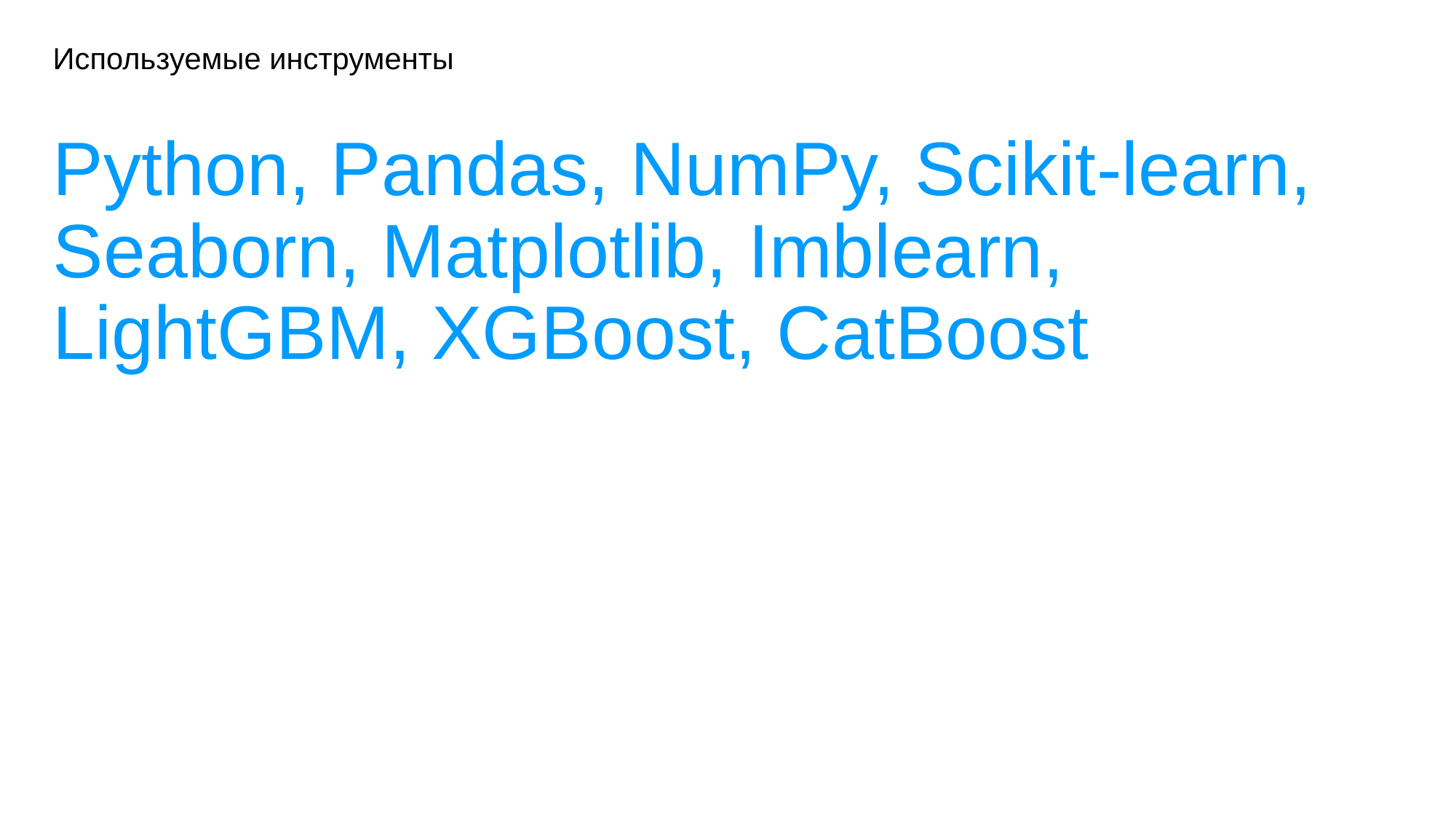

# Используемые инструменты
Python, Pandas, NumPy, Scikit-learn, Seaborn, Matplotlib, Imblearn, LightGBM, XGBoost, CatBoost